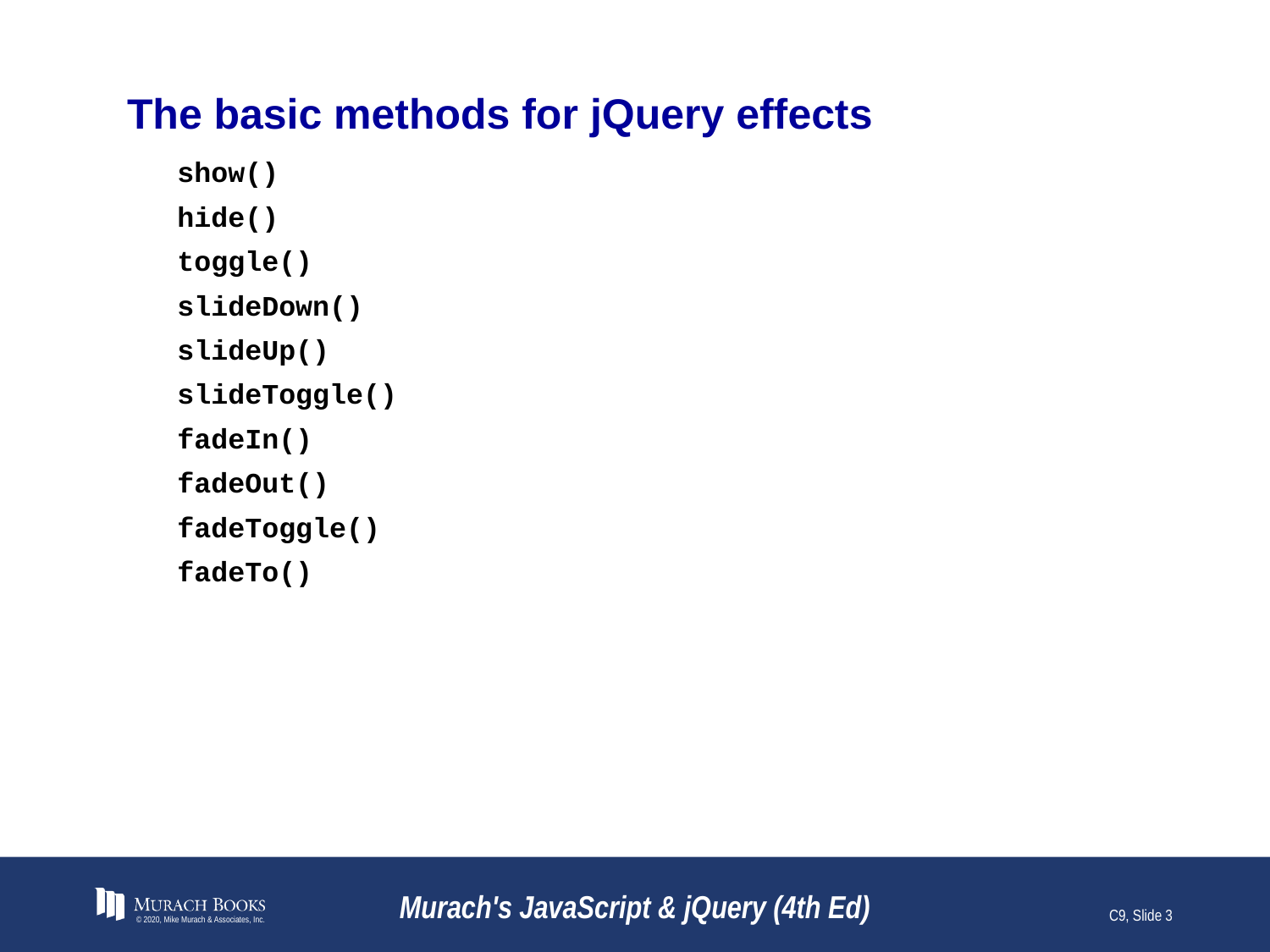

# The basic methods for jQuery effects
show()
hide()
toggle()
slideDown()
slideUp()
slideToggle()
fadeIn()
fadeOut()
fadeToggle()
fadeTo()

© 2020, Mike Murach & Associates, Inc.
Murach's JavaScript & jQuery (4th Ed)

C9, Slide 3